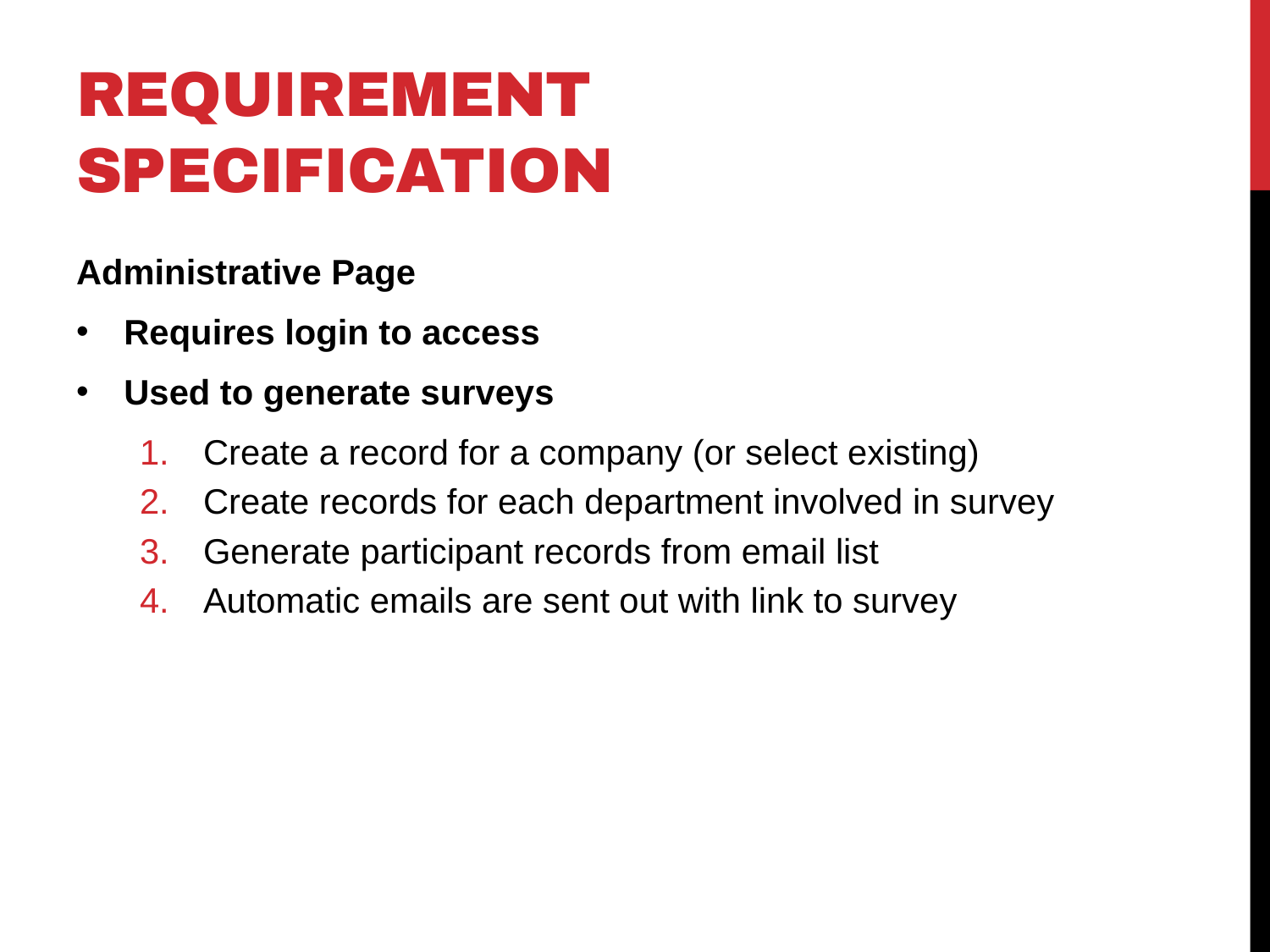

# Requirement Specification
Administrative Page
Requires login to access
Used to generate surveys
Create a record for a company (or select existing)
Create records for each department involved in survey
Generate participant records from email list
Automatic emails are sent out with link to survey